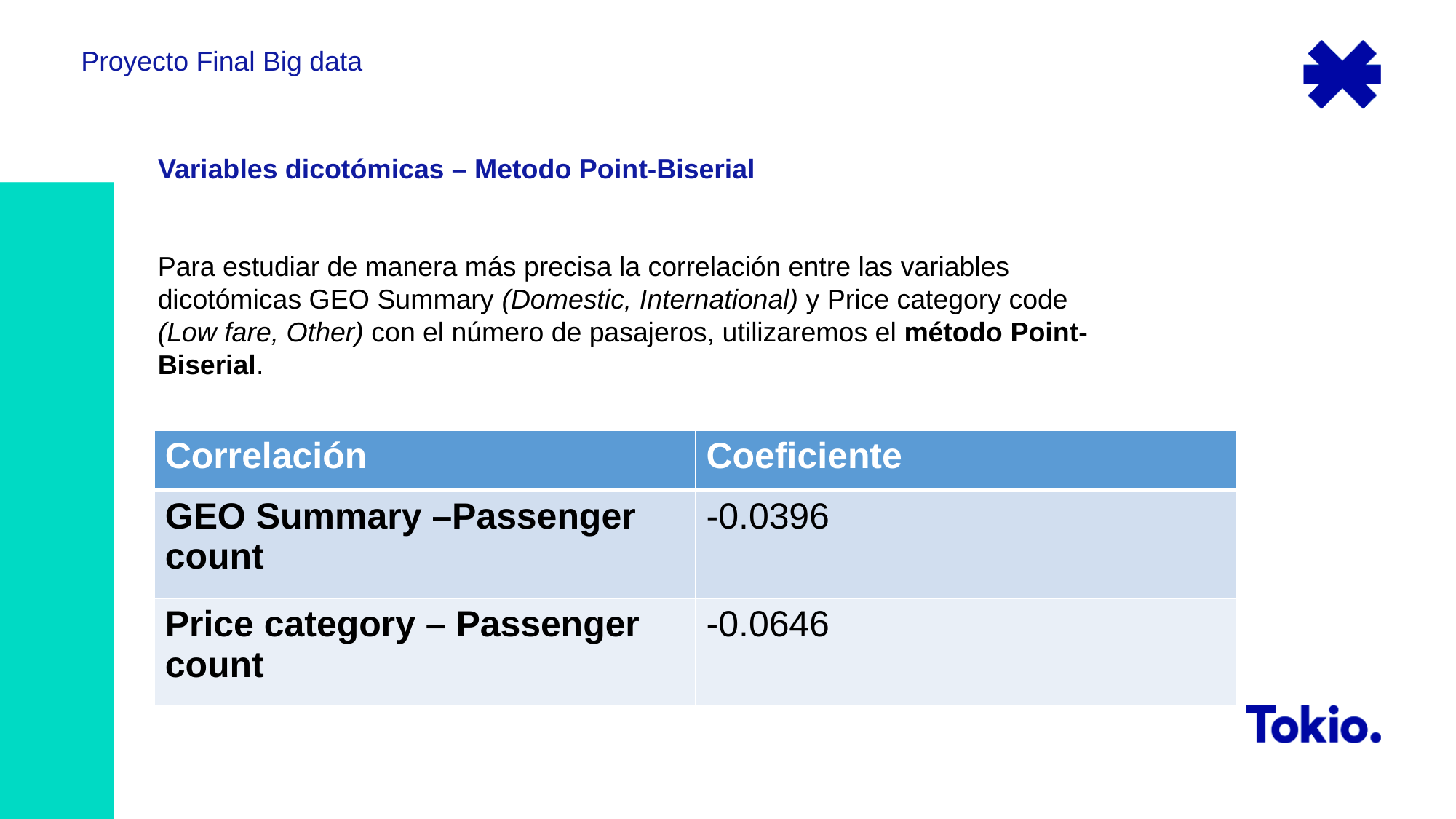

Proyecto Final Big data
# Variables dicotómicas – Metodo Point-Biserial
Para estudiar de manera más precisa la correlación entre las variables dicotómicas GEO Summary (Domestic, International) y Price category code (Low fare, Other) con el número de pasajeros, utilizaremos el método Point-Biserial.
| Correlación | Coeficiente |
| --- | --- |
| GEO Summary –Passenger count | -0.0396 |
| Price category – Passenger count | -0.0646 |